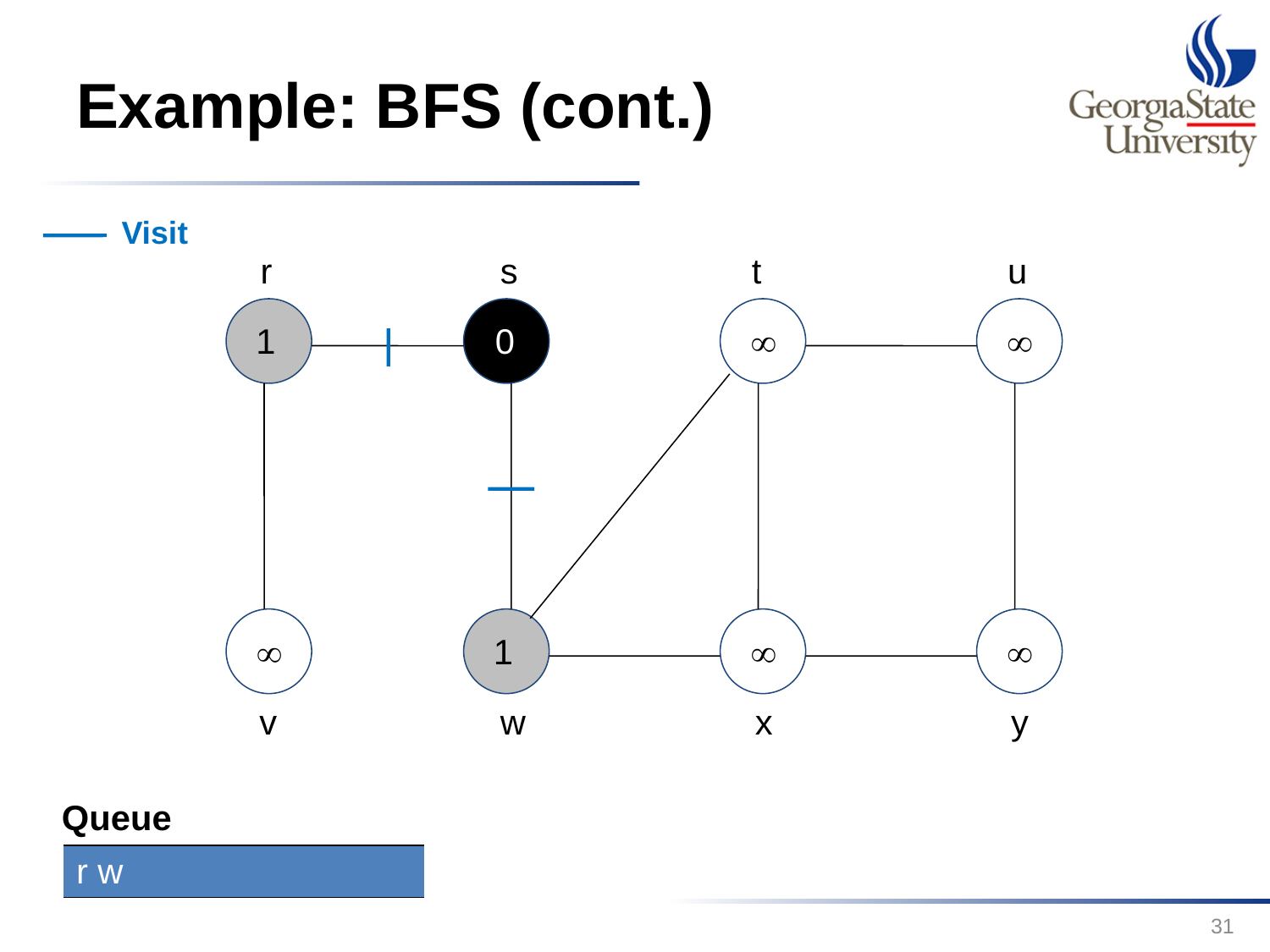

# Example: BFS (cont.)
Visit

r
s
t
u

1

0

∞

∞

∞

1

∞

∞

v
w
x
y

Queue
| r w |
| --- |
31